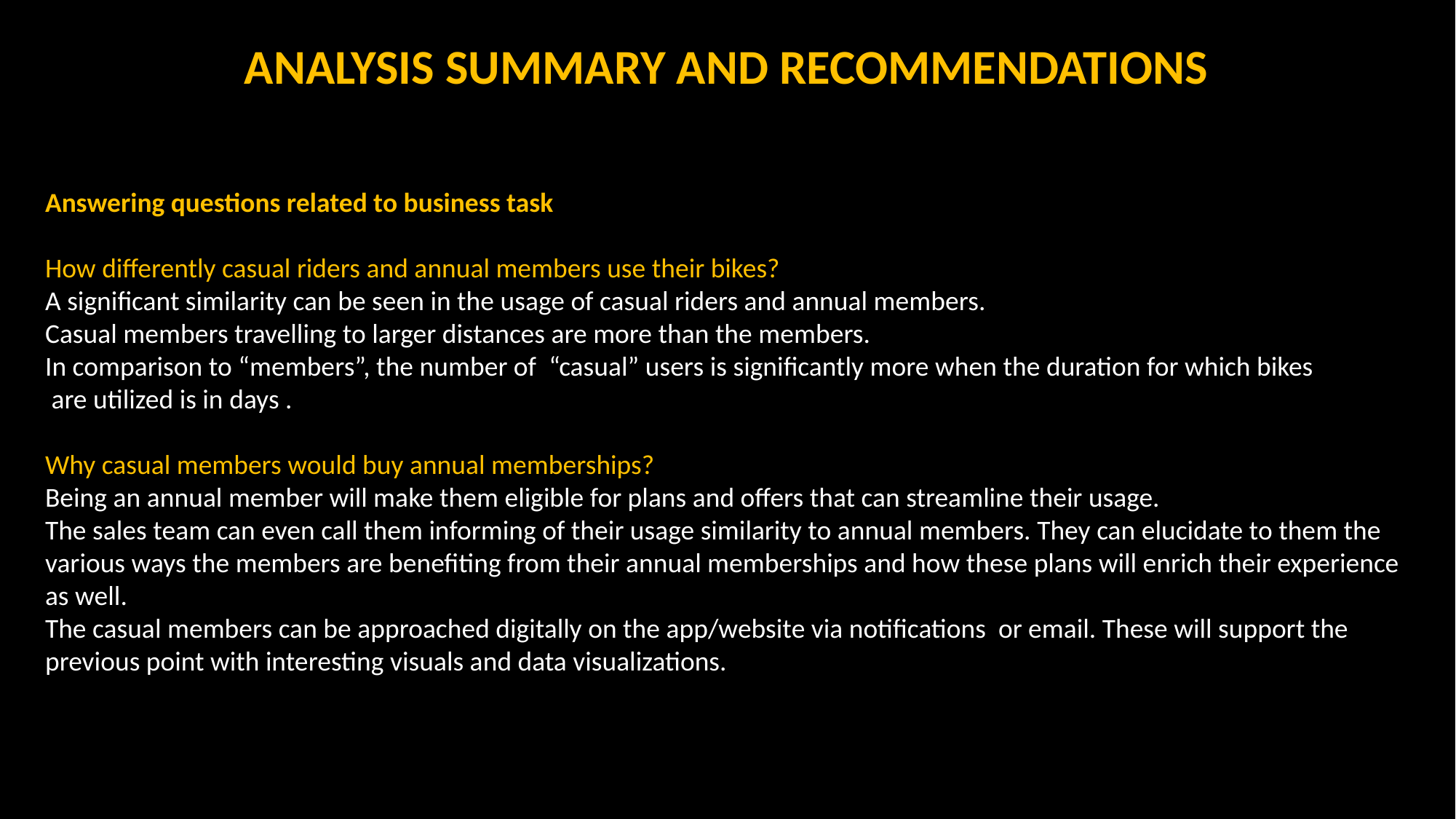

ANALYSIS SUMMARY AND RECOMMENDATIONS

Answering questions related to business task

How differently casual riders and annual members use their bikes?
A significant similarity can be seen in the usage of casual riders and annual members.
Casual members travelling to larger distances are more than the members.
In comparison to “members”, the number of  “casual” users is significantly more when the duration for which bikes                 are utilized is in days .

Why casual members would buy annual memberships?
Being an annual member will make them eligible for plans and offers that can streamline their usage.
The sales team can even call them informing of their usage similarity to annual members. They can elucidate to them the various ways the members are benefiting from their annual memberships and how these plans will enrich their experience as well.
The casual members can be approached digitally on the app/website via notifications  or email. These will support the previous point with interesting visuals and data visualizations.

.